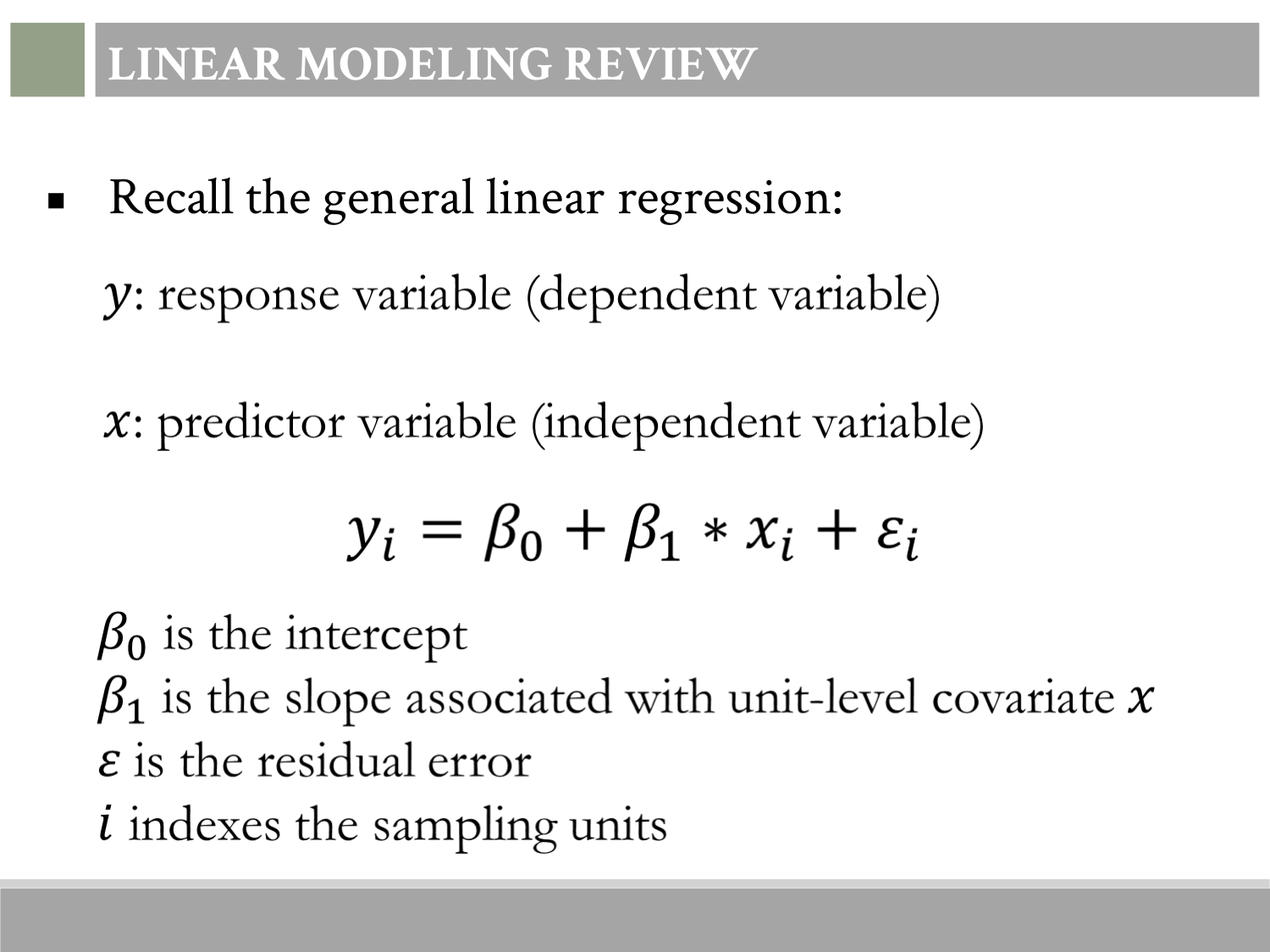

Linear Modeling Review
Recall the general linear regression: